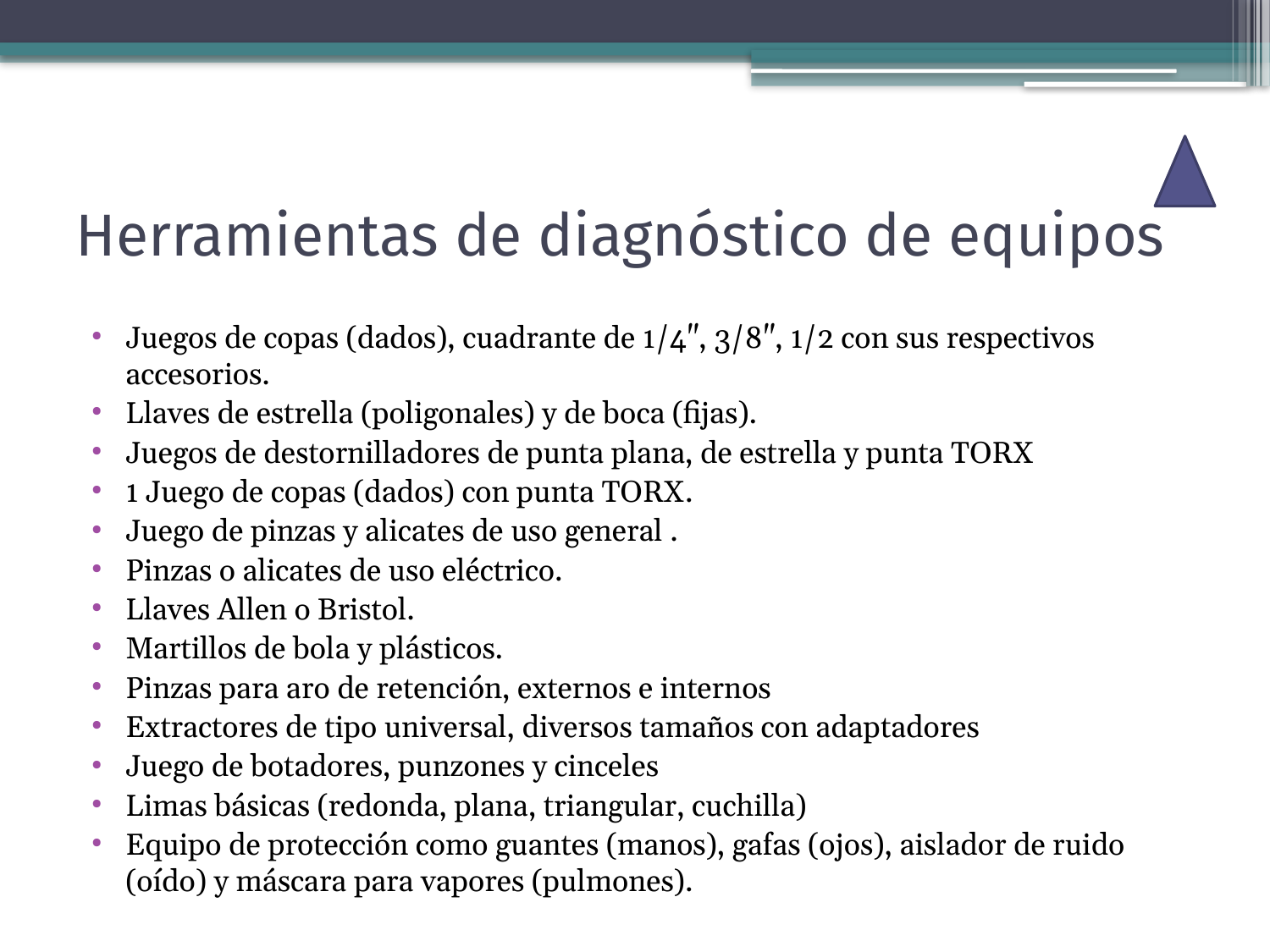

# Herramientas de diagnóstico de equipos
Juegos de copas (dados), cuadrante de 1/4", 3/8", 1/2 con sus respectivos accesorios.
Llaves de estrella (poligonales) y de boca (fijas).
Juegos de destornilladores de punta plana, de estrella y punta TORX
1 Juego de copas (dados) con punta TORX.
Juego de pinzas y alicates de uso general .
Pinzas o alicates de uso eléctrico.
Llaves Allen o Bristol.
Martillos de bola y plásticos.
Pinzas para aro de retención, externos e internos
Extractores de tipo universal, diversos tamaños con adaptadores
Juego de botadores, punzones y cinceles
Limas básicas (redonda, plana, triangular, cuchilla)
Equipo de protección como guantes (manos), gafas (ojos), aislador de ruido (oído) y máscara para vapores (pulmones).